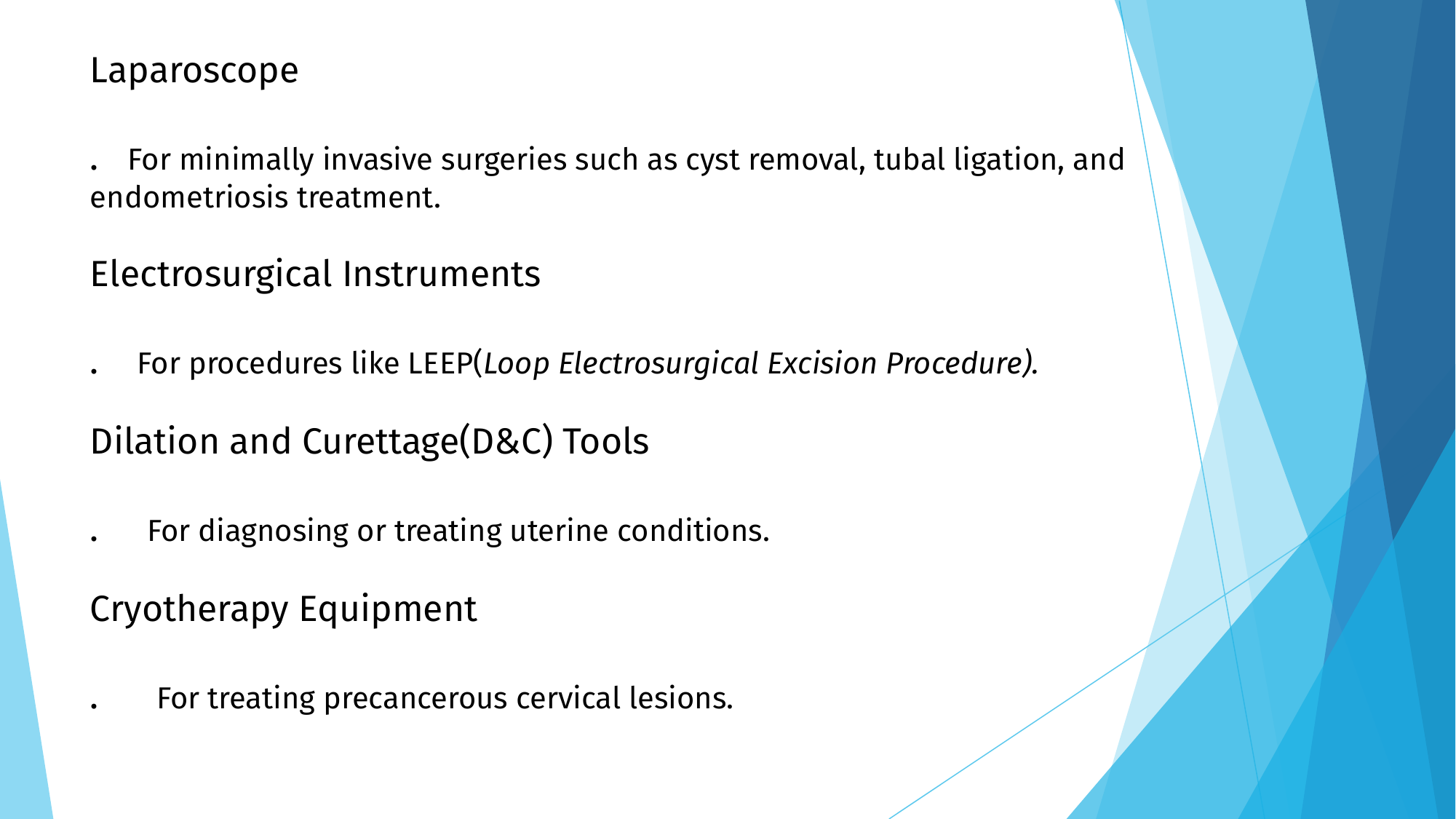

# Laparoscope .   For minimally invasive surgeries such as cyst removal, tubal ligation, and endometriosis treatment. Electrosurgical Instruments .    For procedures like LEEP(Loop Electrosurgical Excision Procedure). Dilation and Curettage(D&C) Tools .     For diagnosing or treating uterine conditions. Cryotherapy Equipment .      For treating precancerous cervical lesions.